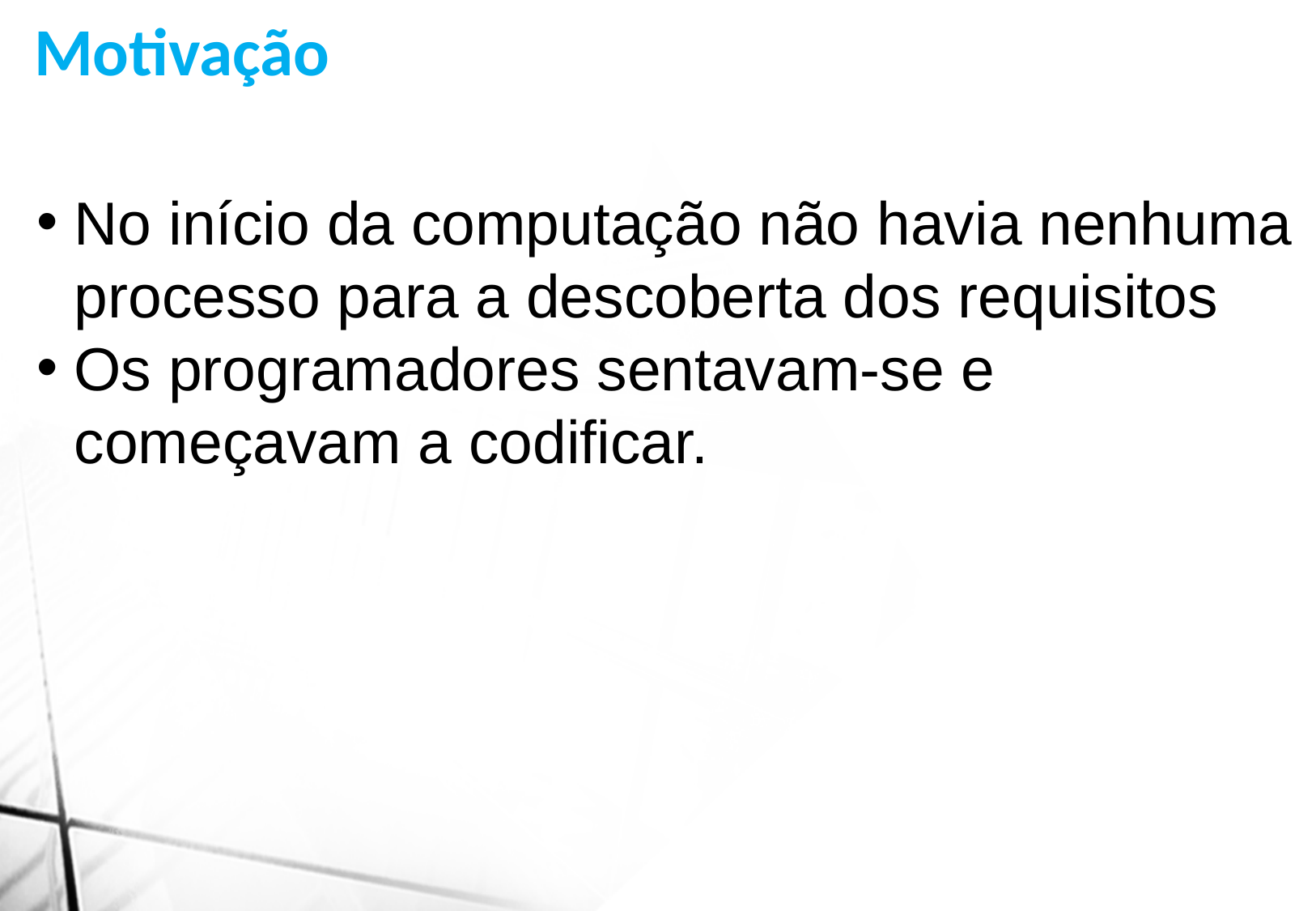

Motivação
No início da computação não havia nenhuma processo para a descoberta dos requisitos
Os programadores sentavam-se e começavam a codificar.